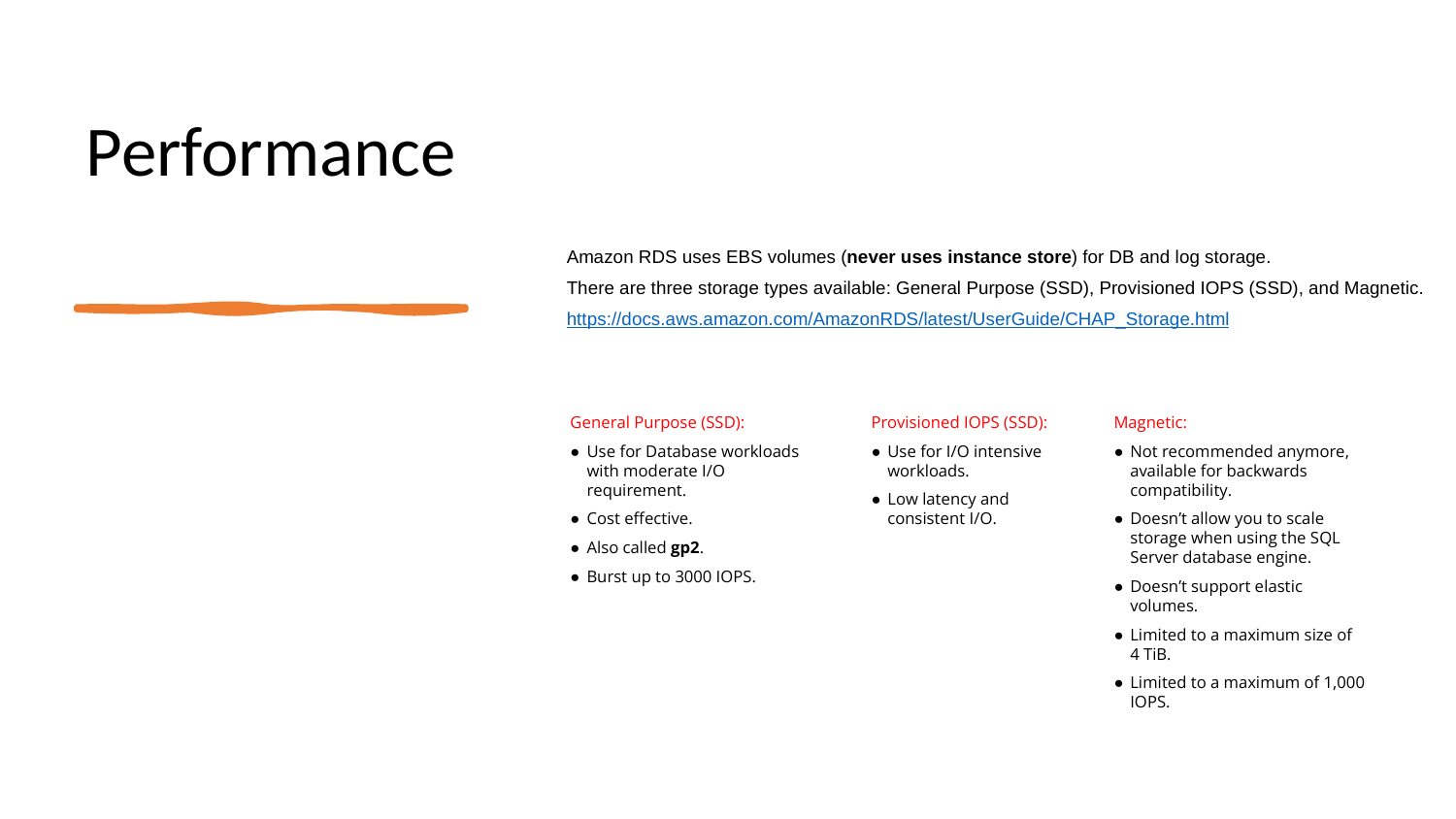

# Performance
Amazon RDS uses EBS volumes (never uses instance store) for DB and log storage.
There are three storage types available: General Purpose (SSD), Provisioned IOPS (SSD), and Magnetic.
https://docs.aws.amazon.com/AmazonRDS/latest/UserGuide/CHAP_Storage.html

General Purpose (SSD):
Use for Database workloads with moderate I/O requirement.
Cost effective.
Also called gp2.
Burst up to 3000 IOPS.
Provisioned IOPS (SSD):
Use for I/O intensive workloads.
Low latency and consistent I/O.
Magnetic:
Not recommended anymore, available for backwards compatibility.
Doesn’t allow you to scale storage when using the SQL Server database engine.
Doesn’t support elastic volumes.
Limited to a maximum size of 4 TiB.
Limited to a maximum of 1,000 IOPS.